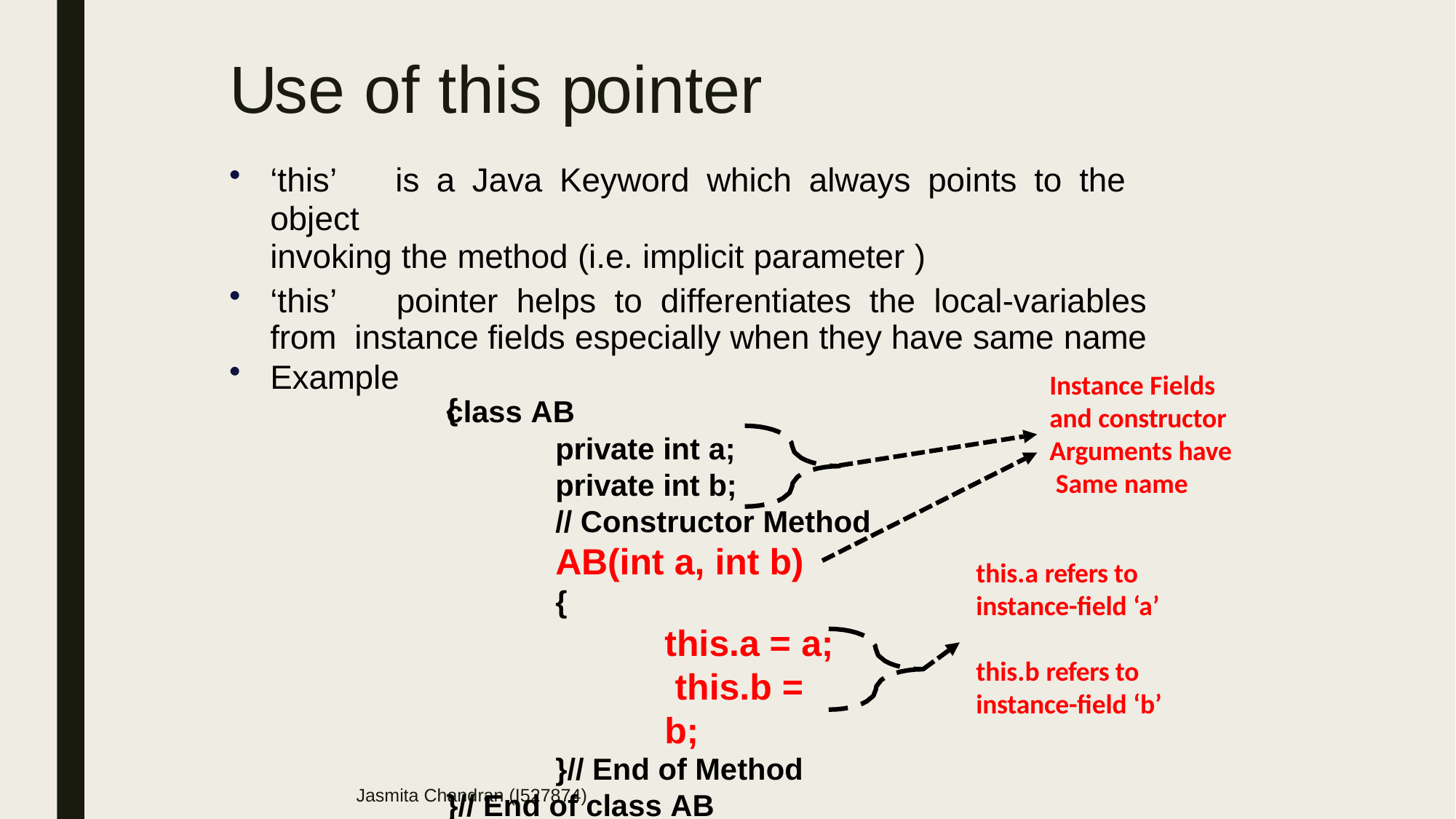

# Use of this pointer
‘this’	is	a	Java	Keyword	which	always	points	to	the	object
invoking the method (i.e. implicit parameter )
‘this’	pointer	helps	to	differentiates	the	local-variables	from  instance fields especially when they have same name
Example
class AB
Instance Fields  and constructor  Arguments have  Same name
{

private int a;
private int b;
// Constructor Method
AB(int a, int b)
{
this.a = a;  this.b = b;
}// End of Method
}// End of class AB
this.a refers to  instance-field ‘a’

this.b refers to  instance-field ‘b’
Jasmita Chandran (I527874)